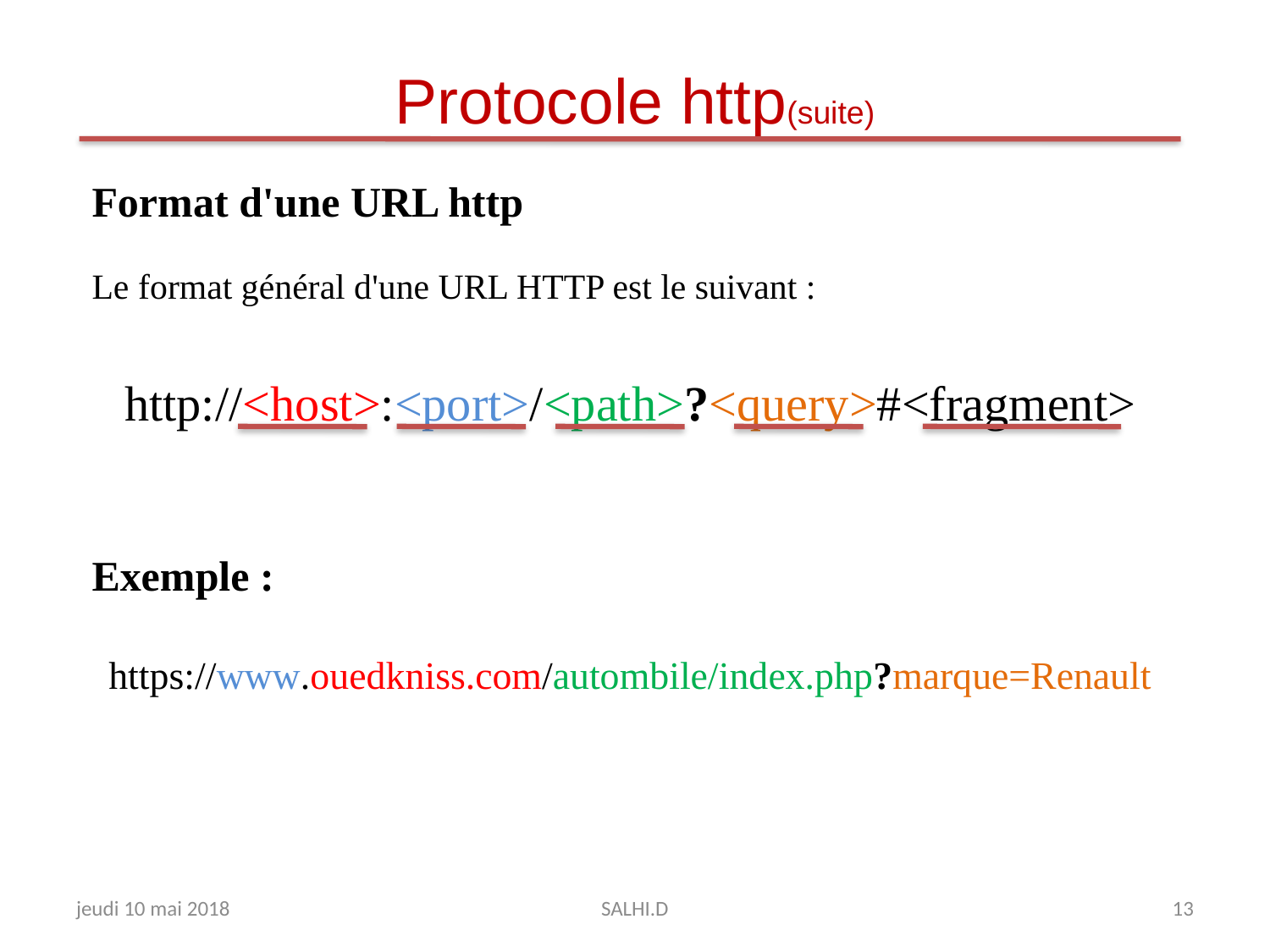

# Protocole http(suite)
Format d'une URL http

Le format général d'une URL HTTP est le suivant :

http://<host>:<port>/<path>?<query>#<fragment>

Exemple :

https://www.ouedkniss.com/autombile/index.php?marque=Renault

jeudi 10 mai 2018
SALHI.D
13